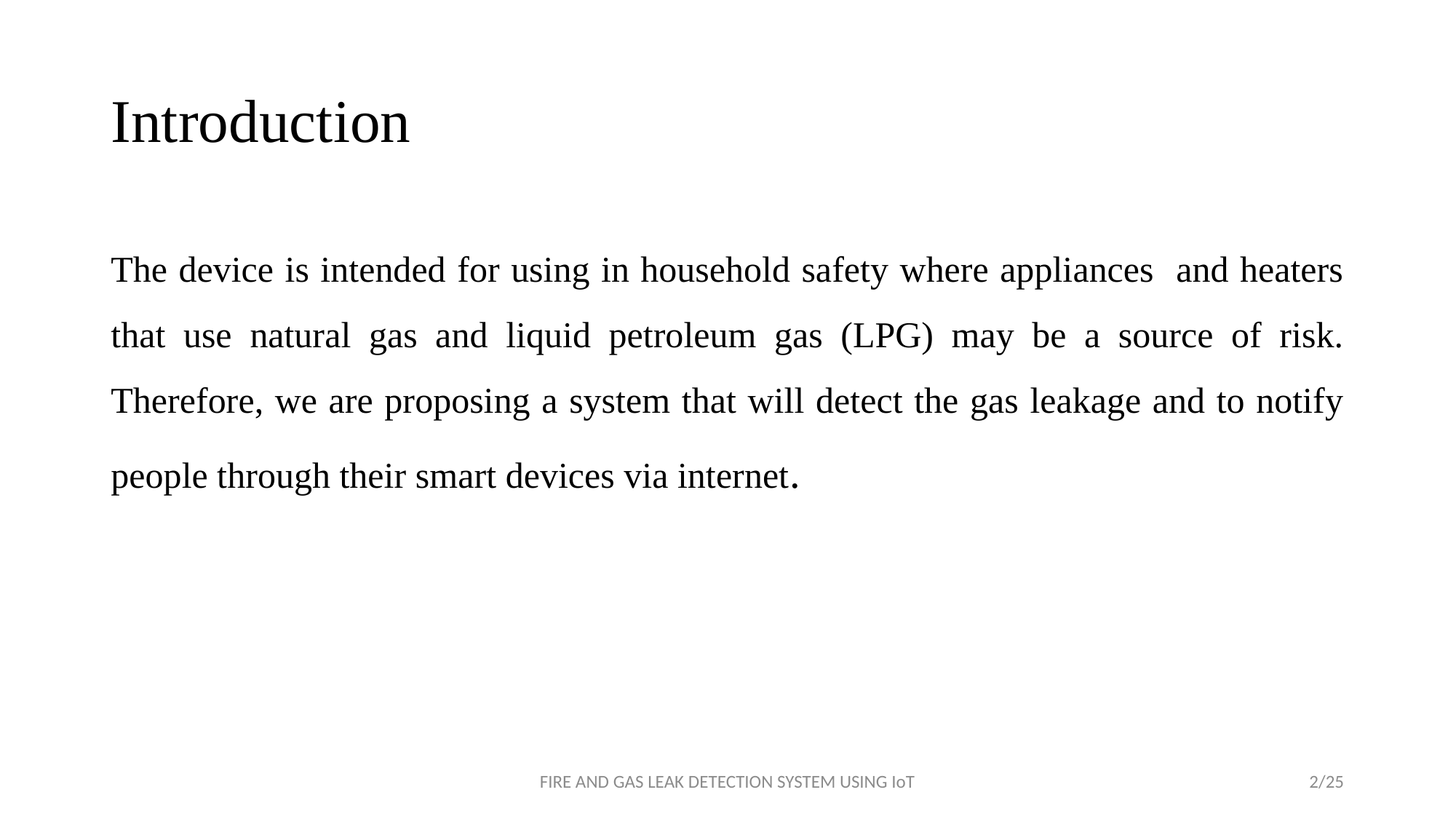

# Introduction
The device is intended for using in household safety where appliances  and heaters that use natural gas and liquid petroleum gas (LPG) may be a source of risk. Therefore, we are proposing a system that will detect the gas leakage and to notify people through their smart devices via internet.

FIRE AND GAS LEAK DETECTION SYSTEM USING IoT
2/25